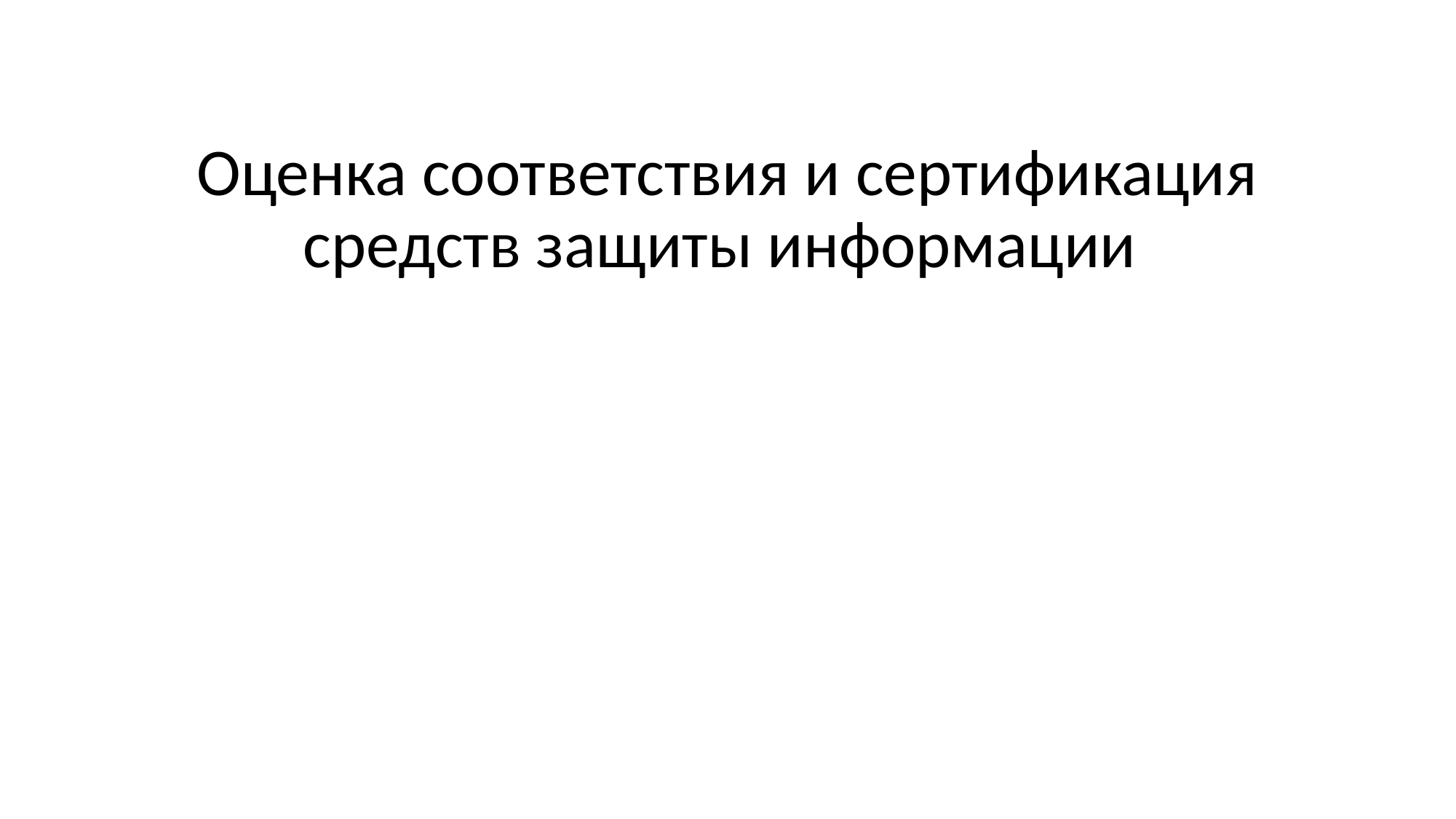

# Оценка соответствия и сертификация средств защиты информации